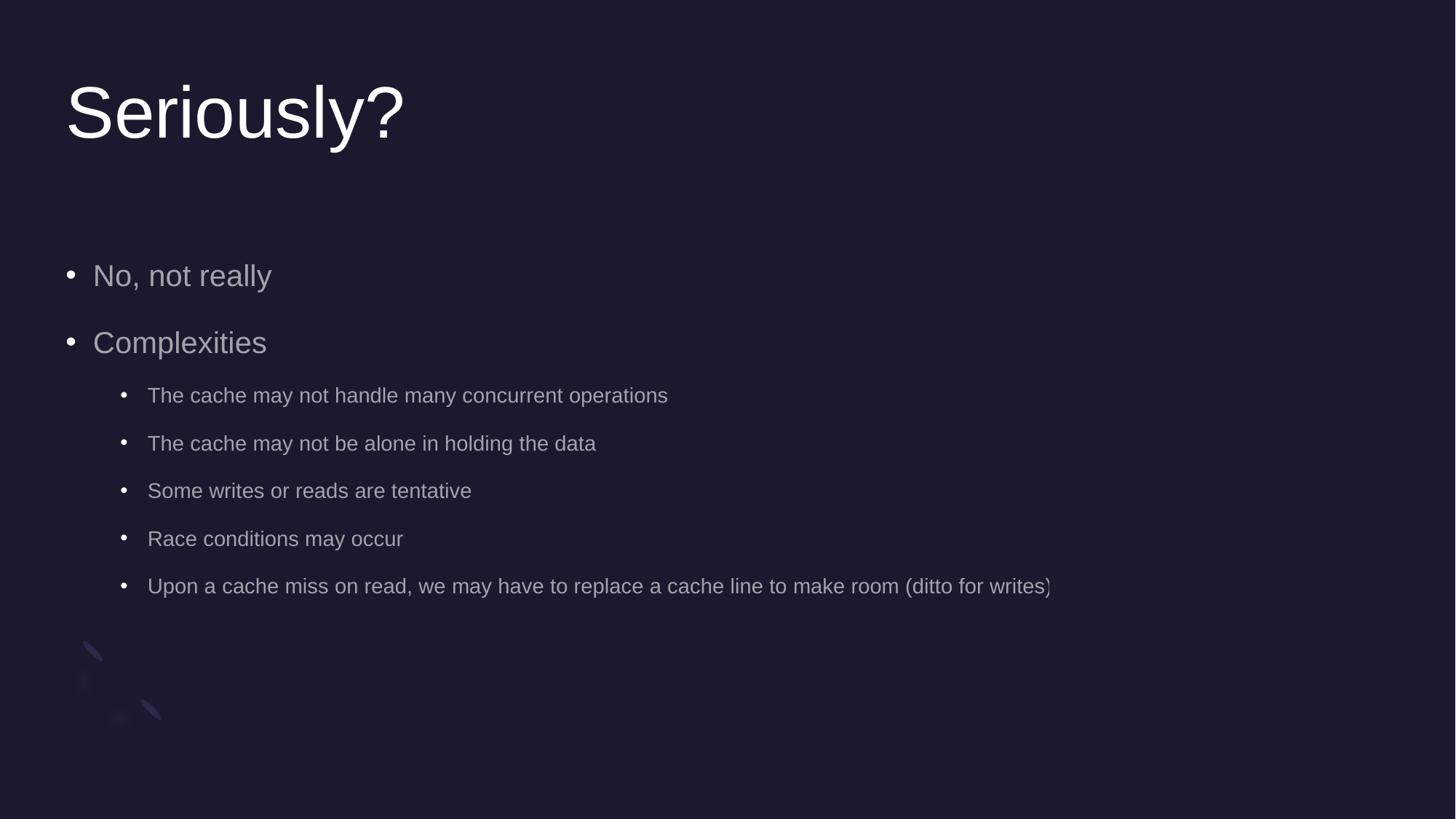

# Seriously?
No, not really
Complexities
The cache may not handle many concurrent operations
The cache may not be alone in holding the data
Some writes or reads are tentative
Race conditions may occur
Upon a cache miss on read, we may have to replace a cache line to make room (ditto for writes)